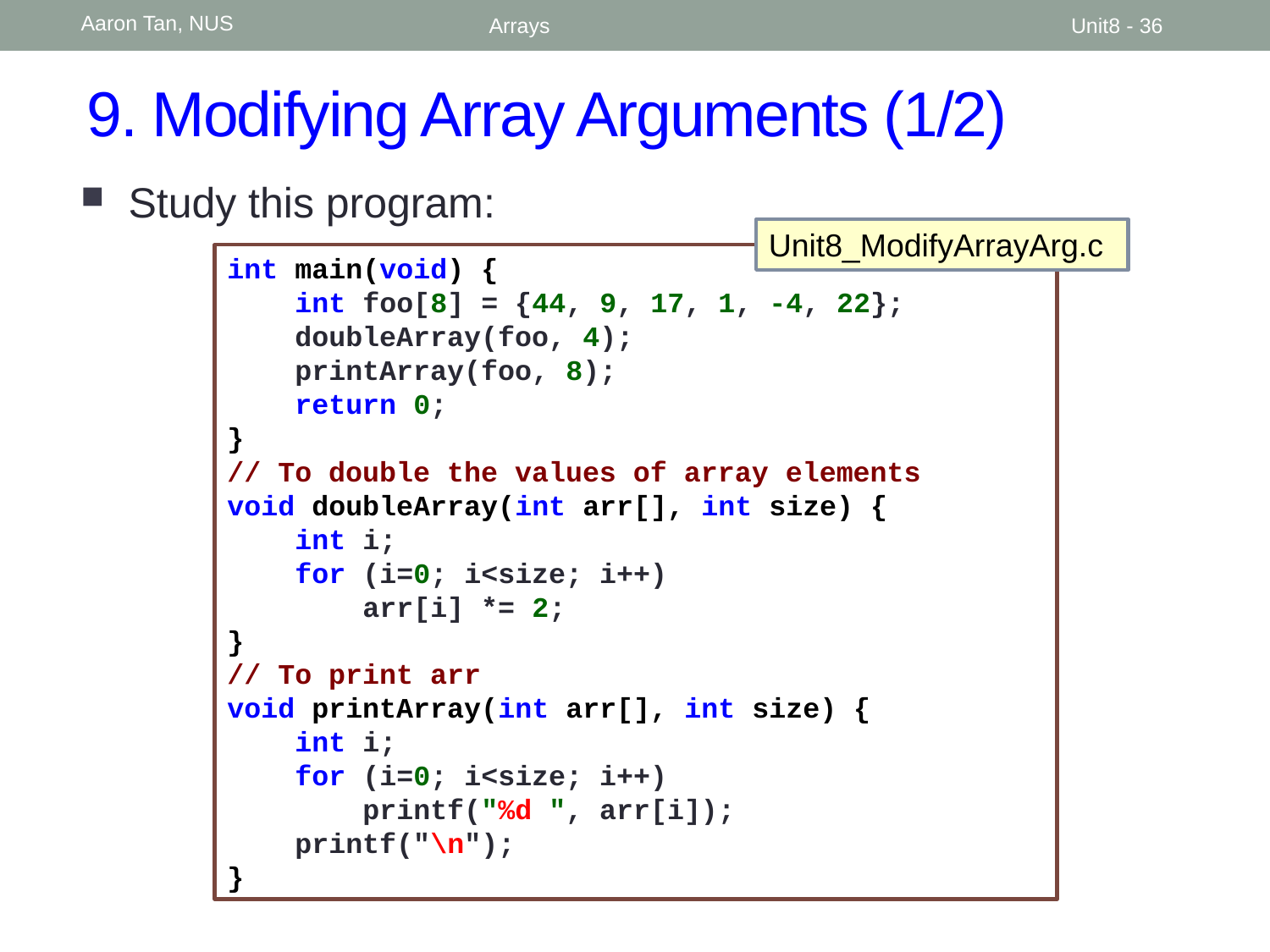

Aaron Tan, NUS
Arrays
Unit8 - 36
# 9. Modifying Array Arguments (1/2)
Study this program:
Unit8_ModifyArrayArg.c
int main(void) {
    int foo[8] = {44, 9, 17, 1, -4, 22};
    doubleArray(foo, 4);
    printArray(foo, 8);
    return 0;
}
// To double the values of array elements
void doubleArray(int arr[], int size) {
    int i;
    for (i=0; i<size; i++)
        arr[i] *= 2;
}
// To print arr
void printArray(int arr[], int size) {
    int i;
    for (i=0; i<size; i++)
        printf("%d ", arr[i]);
    printf("\n");
}